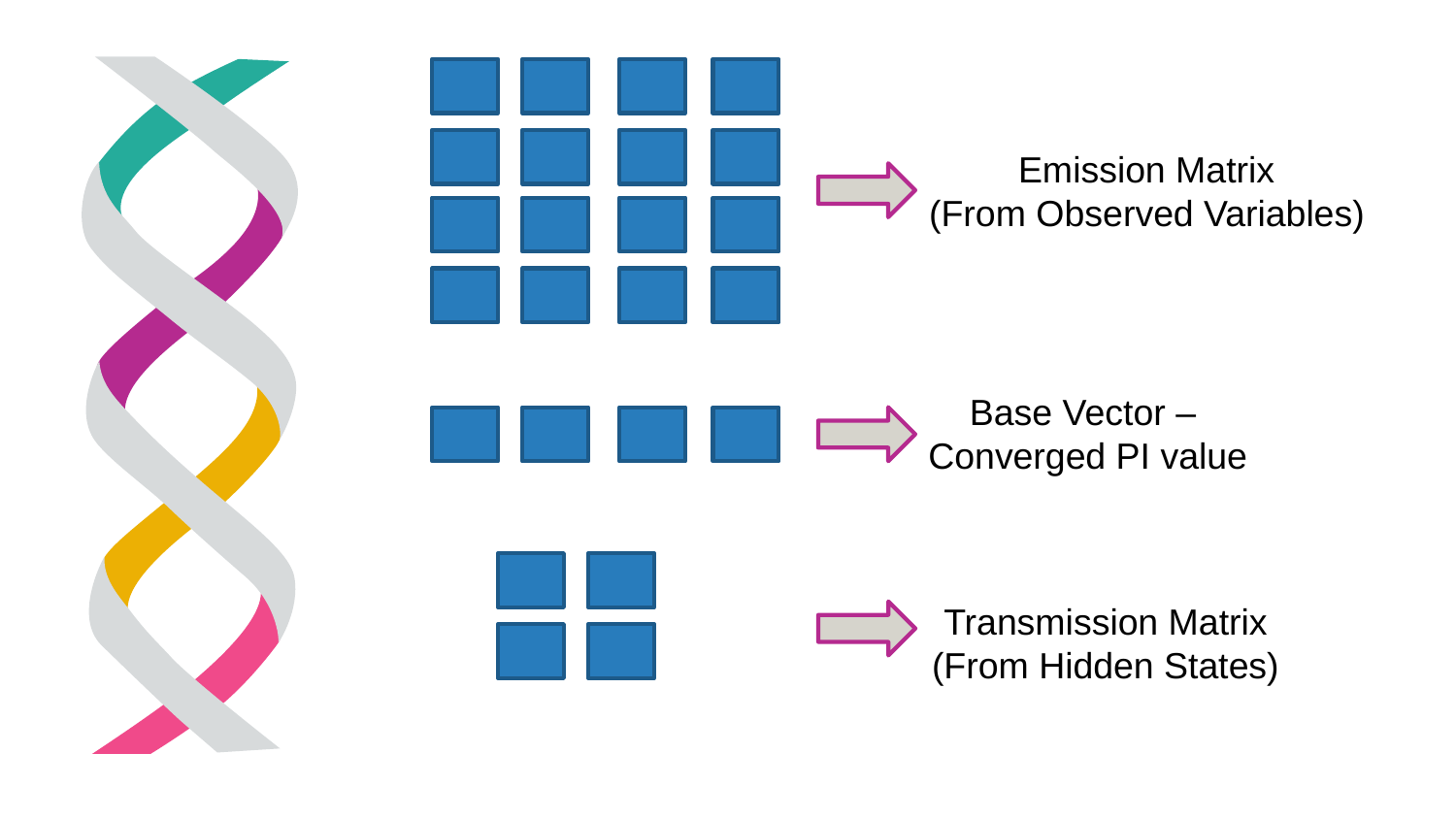

Emission Matrix
(From Observed Variables)

Base Vector –
Converged PI value

Transmission Matrix
(From Hidden States)